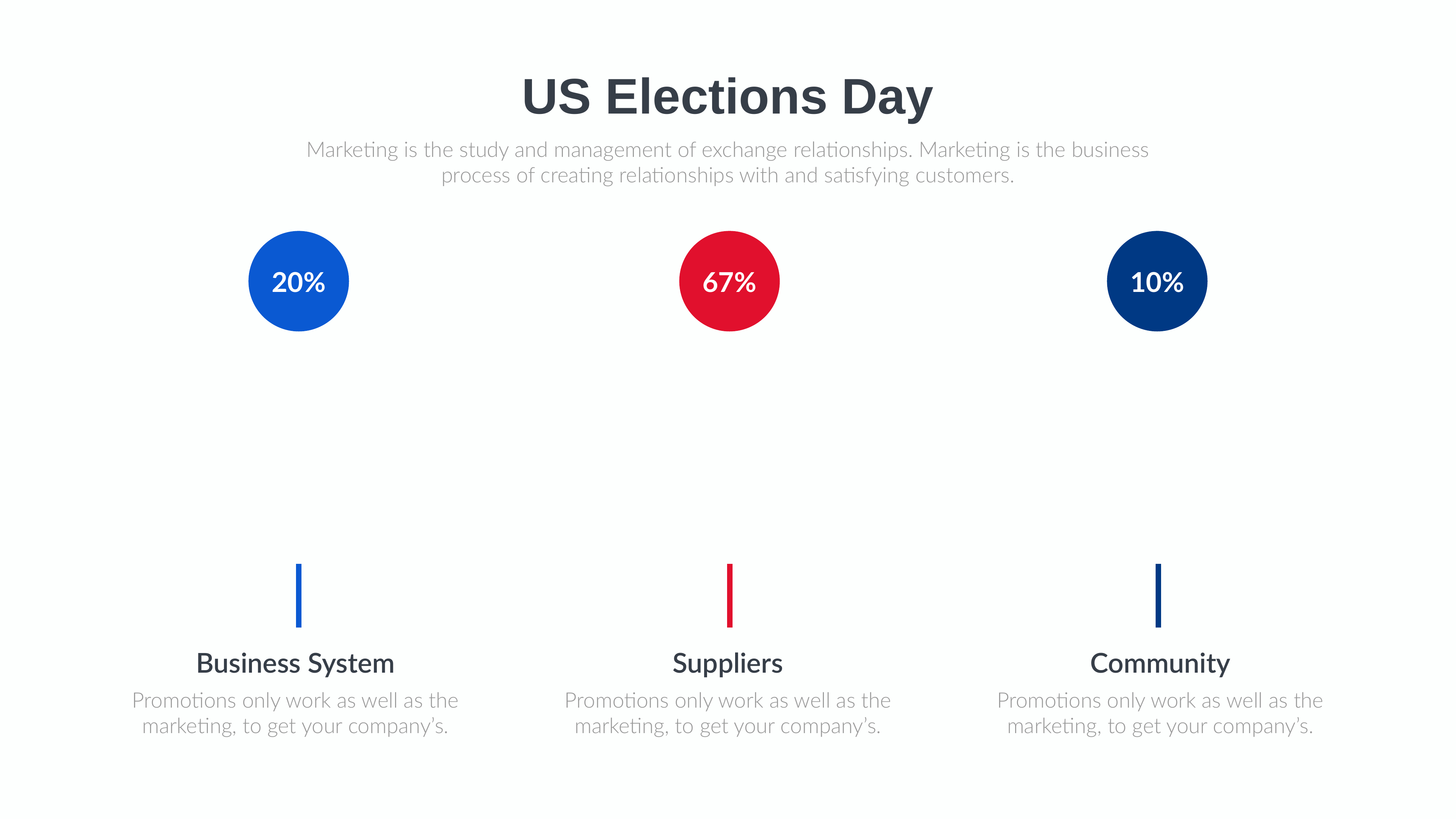

US Elections Day
Marketing is the study and management of exchange relationships. Marketing is the business process of creating relationships with and satisfying customers.
20%
67%
10%

Business System
Suppliers
Community
Promotions only work as well as the marketing, to get your company’s.
Promotions only work as well as the marketing, to get your company’s.
Promotions only work as well as the marketing, to get your company’s.